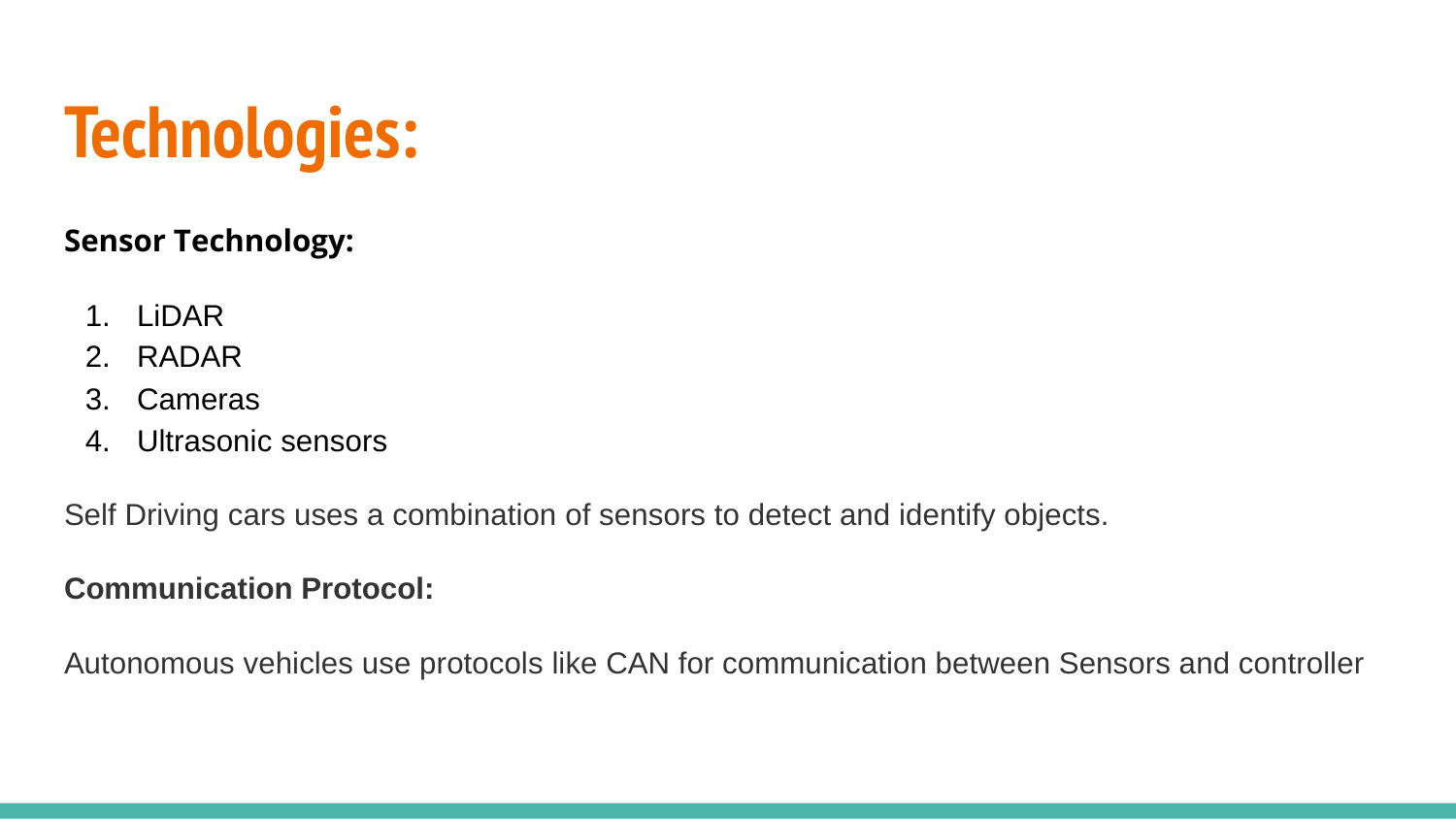

# Technologies:
Sensor Technology:
LiDAR
RADAR
Cameras
Ultrasonic sensors
Self Driving cars uses a combination of sensors to detect and identify objects.
Communication Protocol:
Autonomous vehicles use protocols like CAN for communication between Sensors and controller